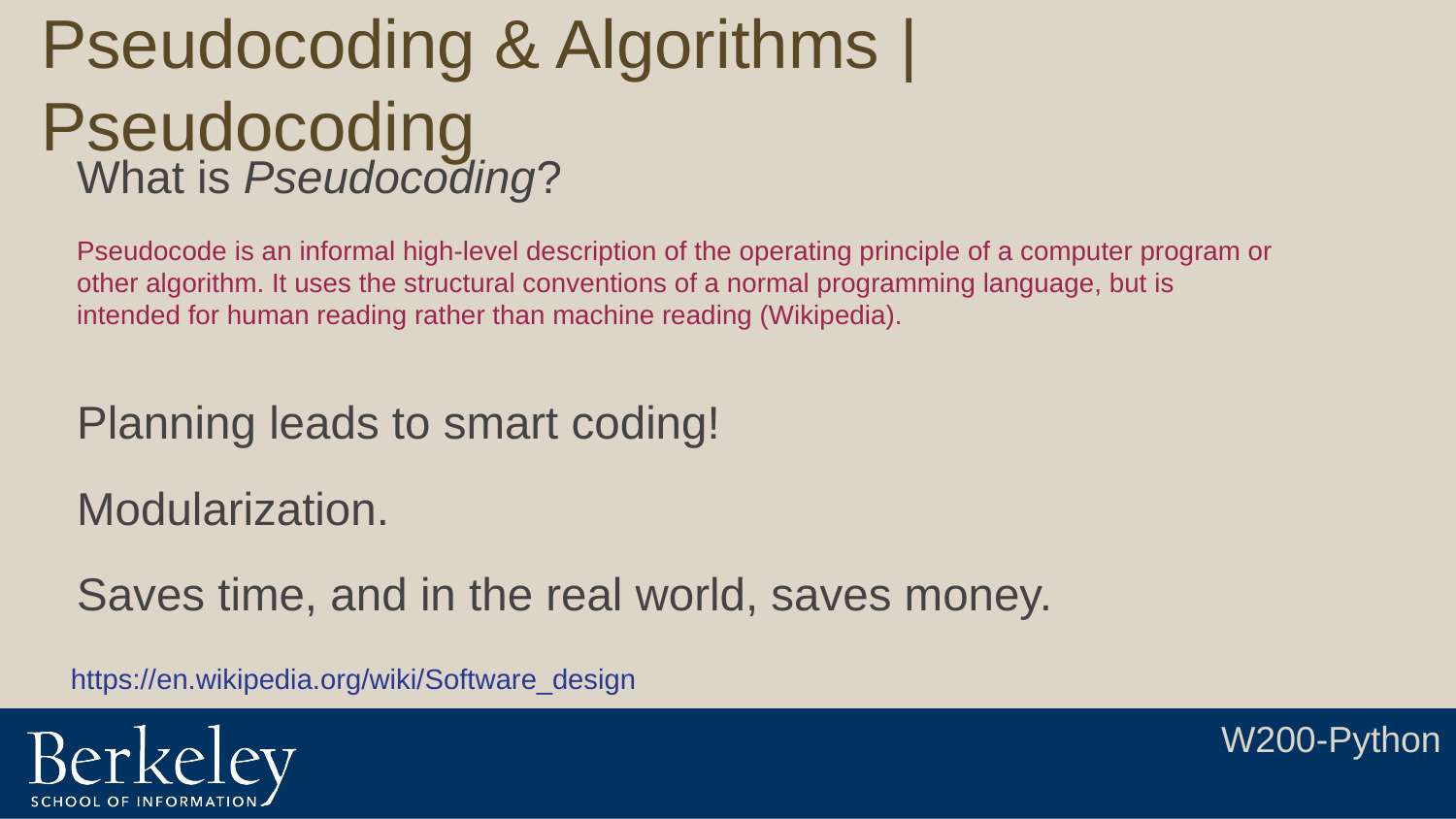

# Pseudocoding & Algorithms | Pseudocoding
What is Pseudocoding?
Pseudocode is an informal high-level description of the operating principle of a computer program or other algorithm. It uses the structural conventions of a normal programming language, but is intended for human reading rather than machine reading (Wikipedia).
Planning leads to smart coding!
Modularization.
Saves time, and in the real world, saves money.
https://en.wikipedia.org/wiki/Software_design
18